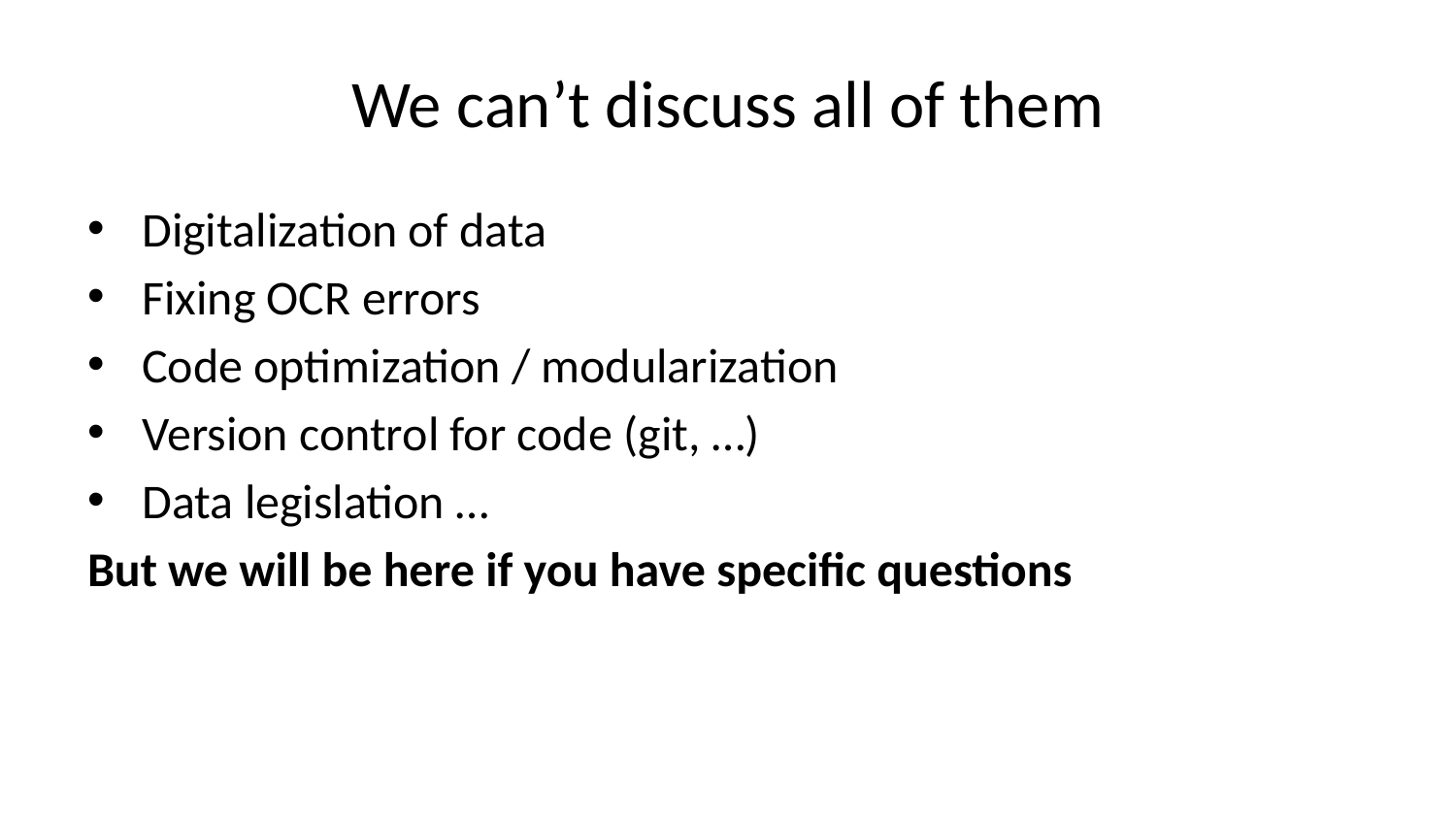

# We can’t discuss all of them
Digitalization of data
Fixing OCR errors
Code optimization / modularization
Version control for code (git, …)
Data legislation …
But we will be here if you have specific questions